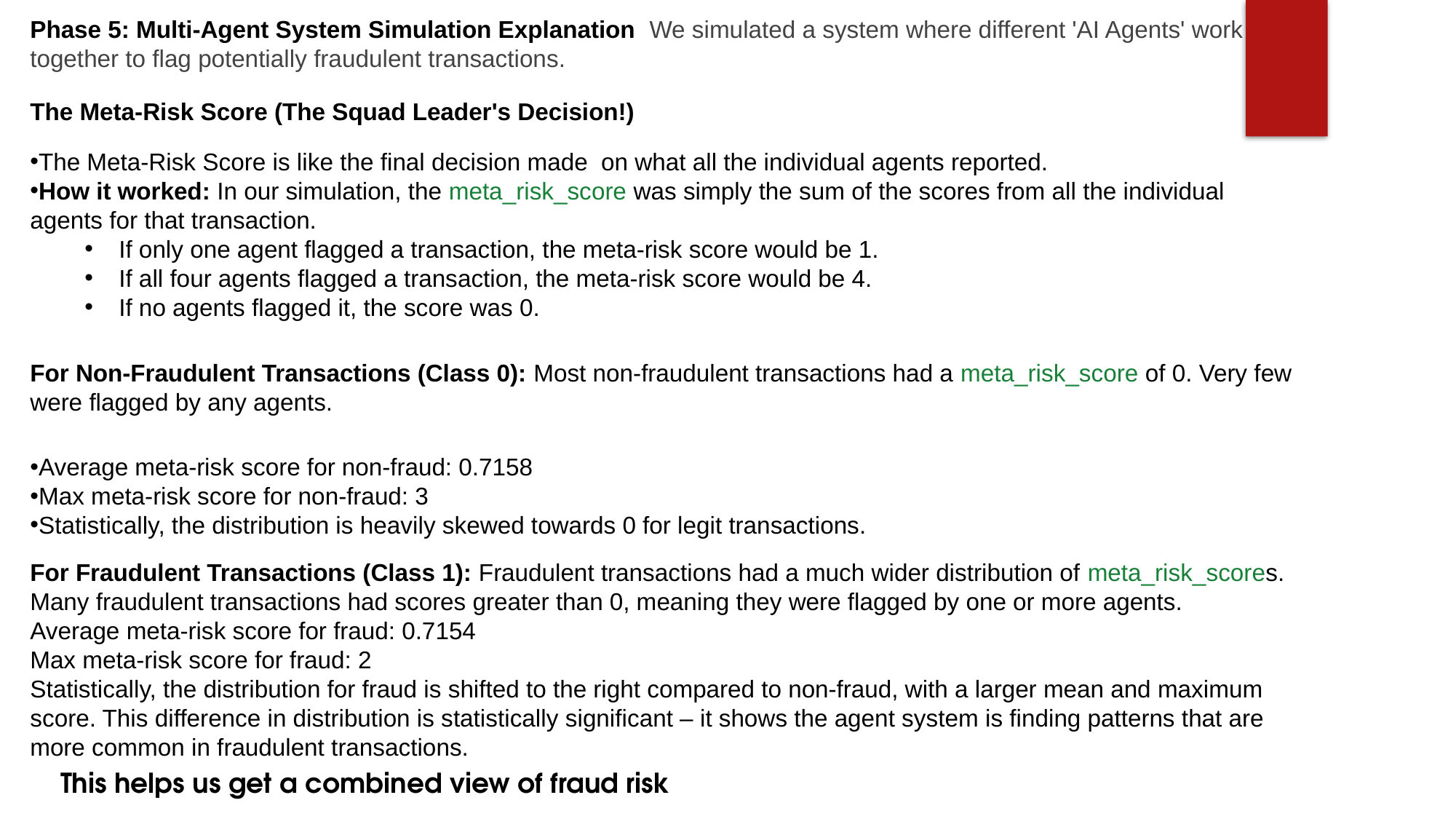

Phase 5: Multi-Agent System Simulation Explanation  We simulated a system where different 'AI Agents' work together to flag potentially fraudulent transactions.
The Meta-Risk Score (The Squad Leader's Decision!)
The Meta-Risk Score is like the final decision made  on what all the individual agents reported.
How it worked: In our simulation, the meta_risk_score was simply the sum of the scores from all the individual agents for that transaction.
If only one agent flagged a transaction, the meta-risk score would be 1.
If all four agents flagged a transaction, the meta-risk score would be 4.
If no agents flagged it, the score was 0.
For Non-Fraudulent Transactions (Class 0): Most non-fraudulent transactions had a meta_risk_score of 0. Very few were flagged by any agents.
Average meta-risk score for non-fraud: 0.7158
Max meta-risk score for non-fraud: 3
Statistically, the distribution is heavily skewed towards 0 for legit transactions.
For Fraudulent Transactions (Class 1): Fraudulent transactions had a much wider distribution of meta_risk_scores. Many fraudulent transactions had scores greater than 0, meaning they were flagged by one or more agents.
Average meta-risk score for fraud: 0.7154
Max meta-risk score for fraud: 2
Statistically, the distribution for fraud is shifted to the right compared to non-fraud, with a larger mean and maximum score. This difference in distribution is statistically significant – it shows the agent system is finding patterns that are more common in fraudulent transactions.

This helps us get a combined view of fraud risk